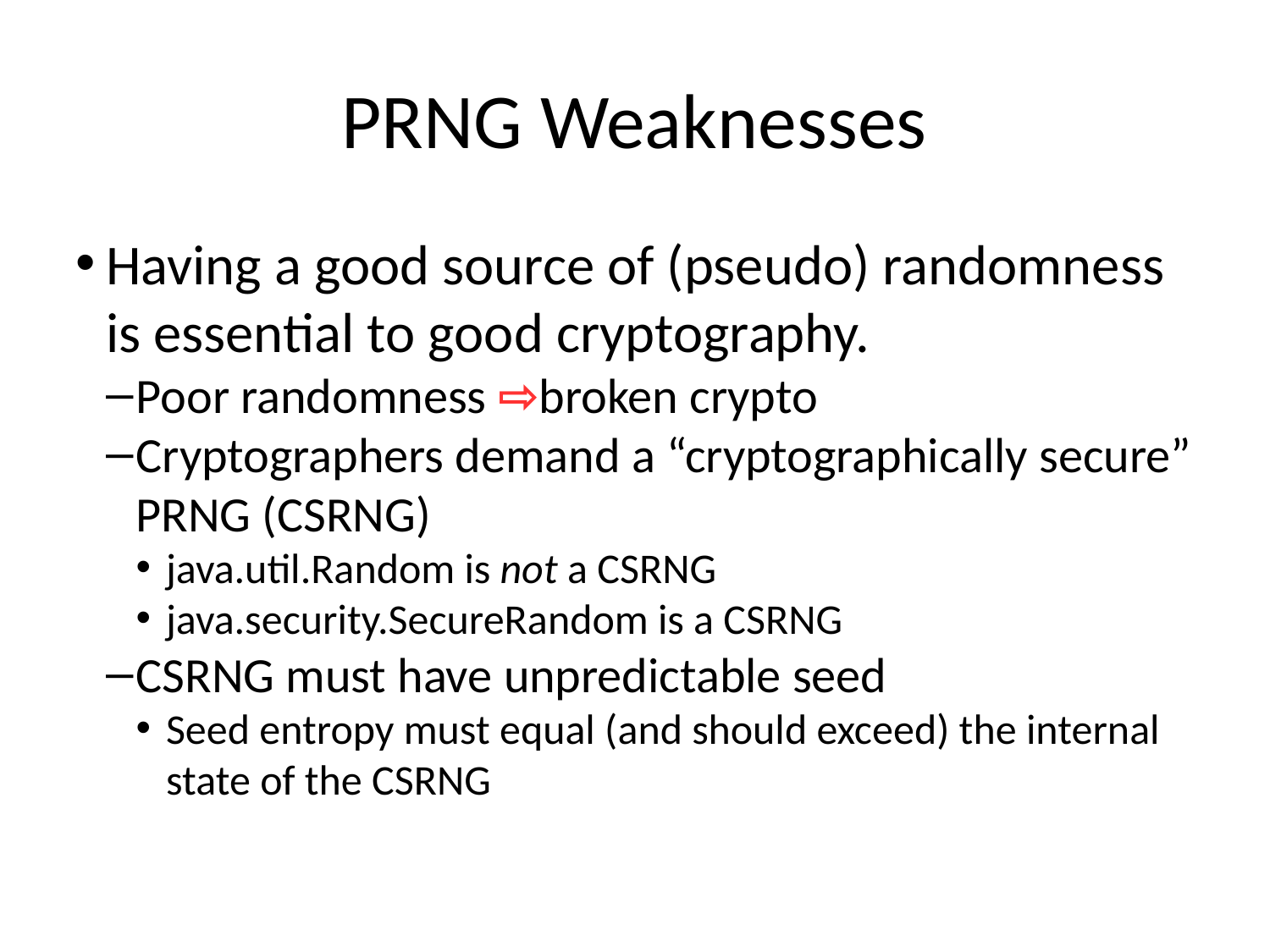

PRNG Weaknesses
Having a good source of (pseudo) randomness is essential to good cryptography.
Poor randomness ⇨broken crypto
Cryptographers demand a “cryptographically secure” PRNG (CSRNG)
java.util.Random is not a CSRNG
java.security.SecureRandom is a CSRNG
CSRNG must have unpredictable seed
Seed entropy must equal (and should exceed) the internal state of the CSRNG